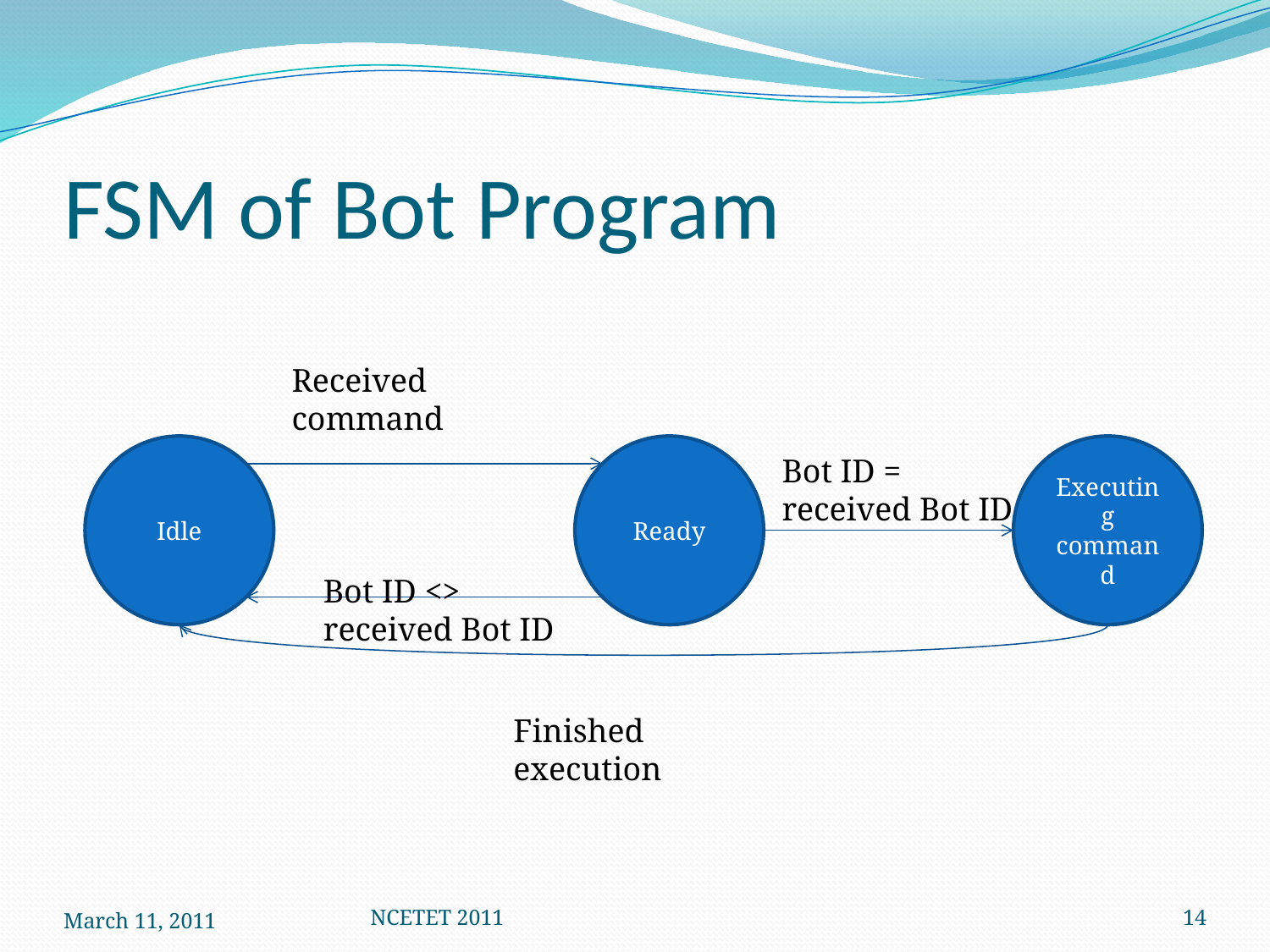

# FSM of Bot Program
Received command
Idle
Executing
command
Ready
Bot ID =
received Bot ID
Bot ID <>
received Bot ID
Finished execution
March 11, 2011
NCETET 2011
14